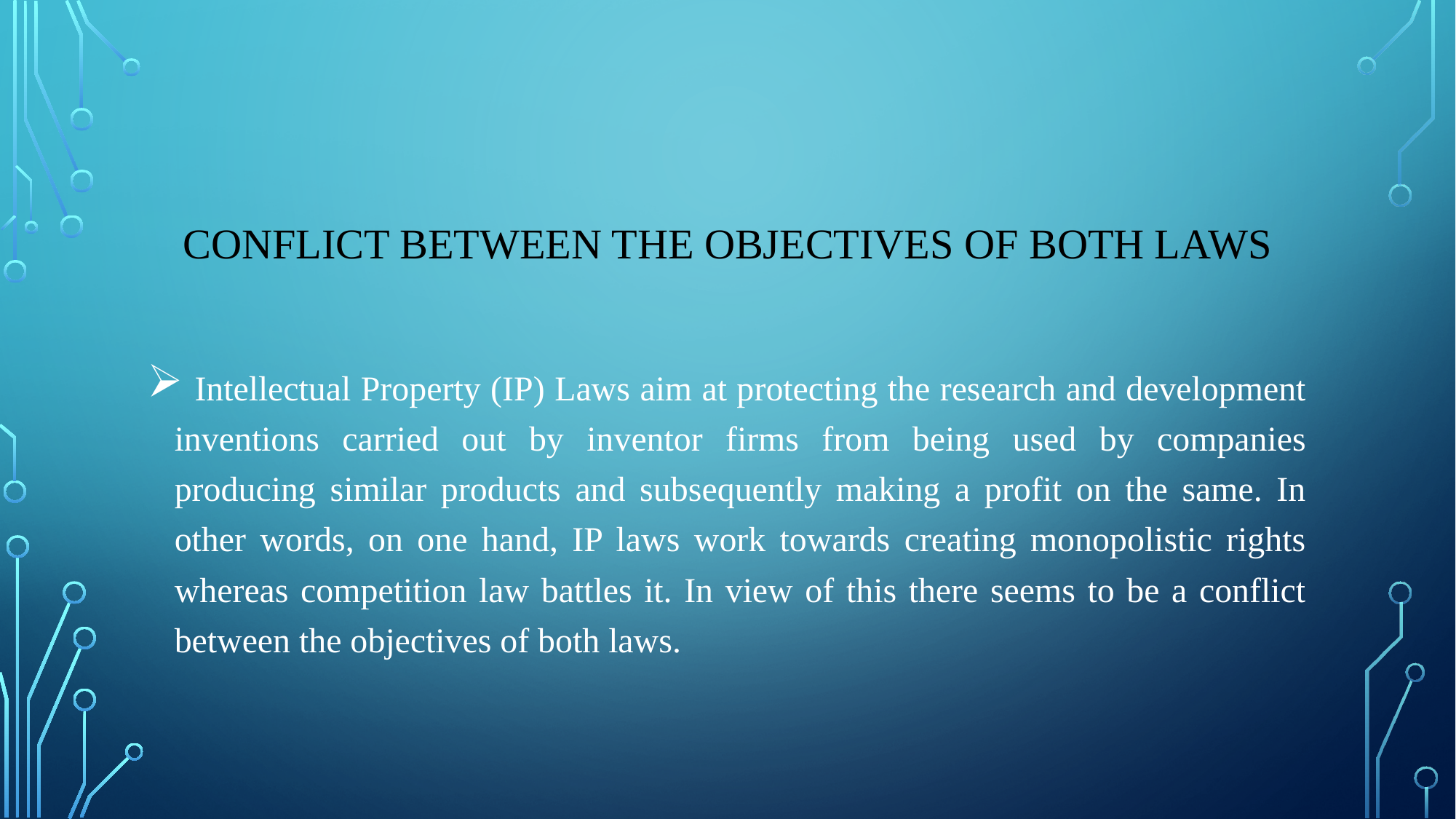

# CONFLICT BETWEEN THE OBJECTIVES OF BOTH LAWS
 Intellectual Property (IP) Laws aim at protecting the research and development inventions carried out by inventor firms from being used by companies producing similar products and subsequently making a profit on the same. In other words, on one hand, IP laws work towards creating monopolistic rights whereas competition law battles it. In view of this there seems to be a conflict between the objectives of both laws.